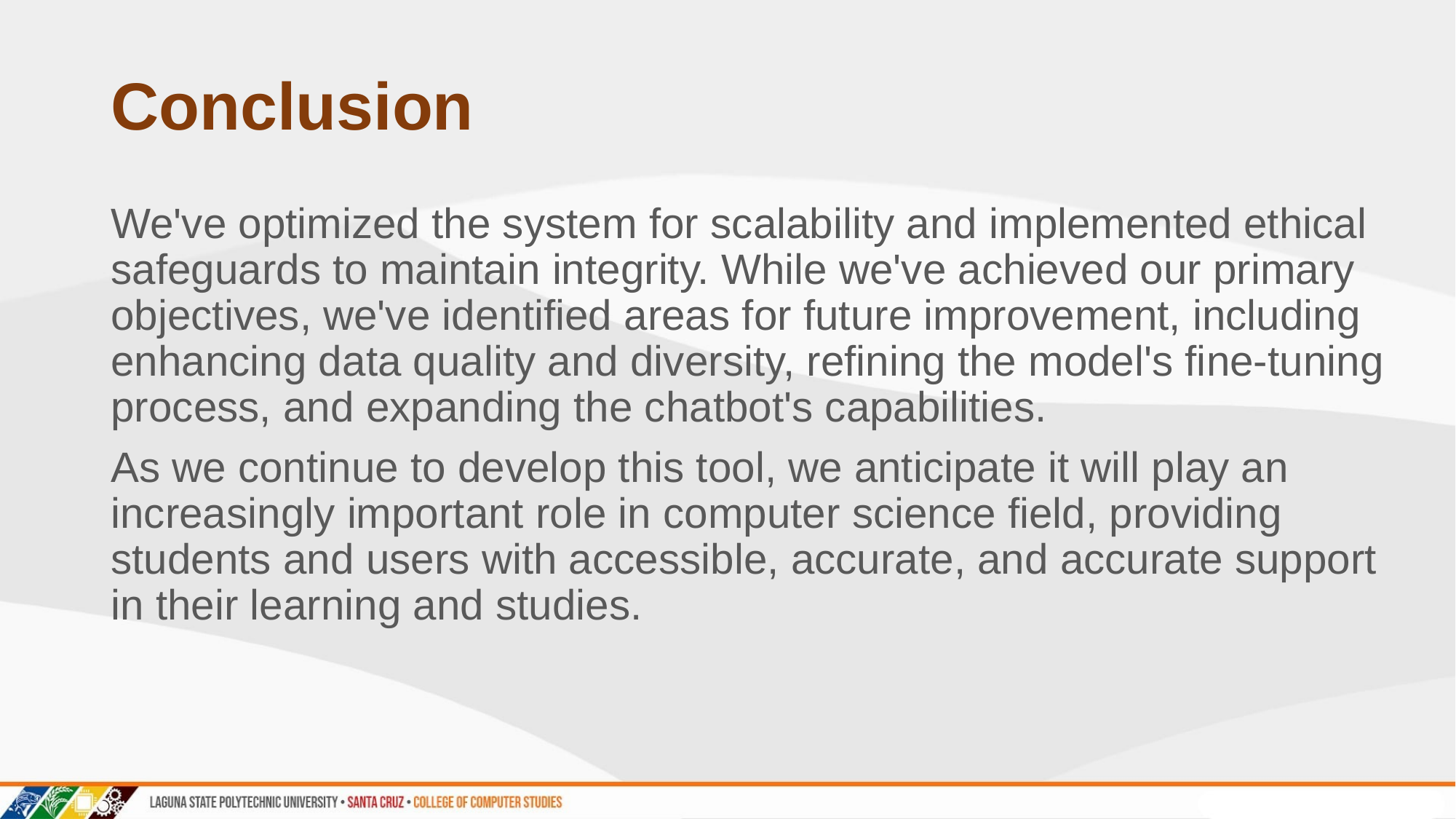

# Conclusion
We've optimized the system for scalability and implemented ethical safeguards to maintain integrity. While we've achieved our primary objectives, we've identified areas for future improvement, including enhancing data quality and diversity, refining the model's fine-tuning process, and expanding the chatbot's capabilities.
As we continue to develop this tool, we anticipate it will play an increasingly important role in computer science field, providing students and users with accessible, accurate, and accurate support in their learning and studies.